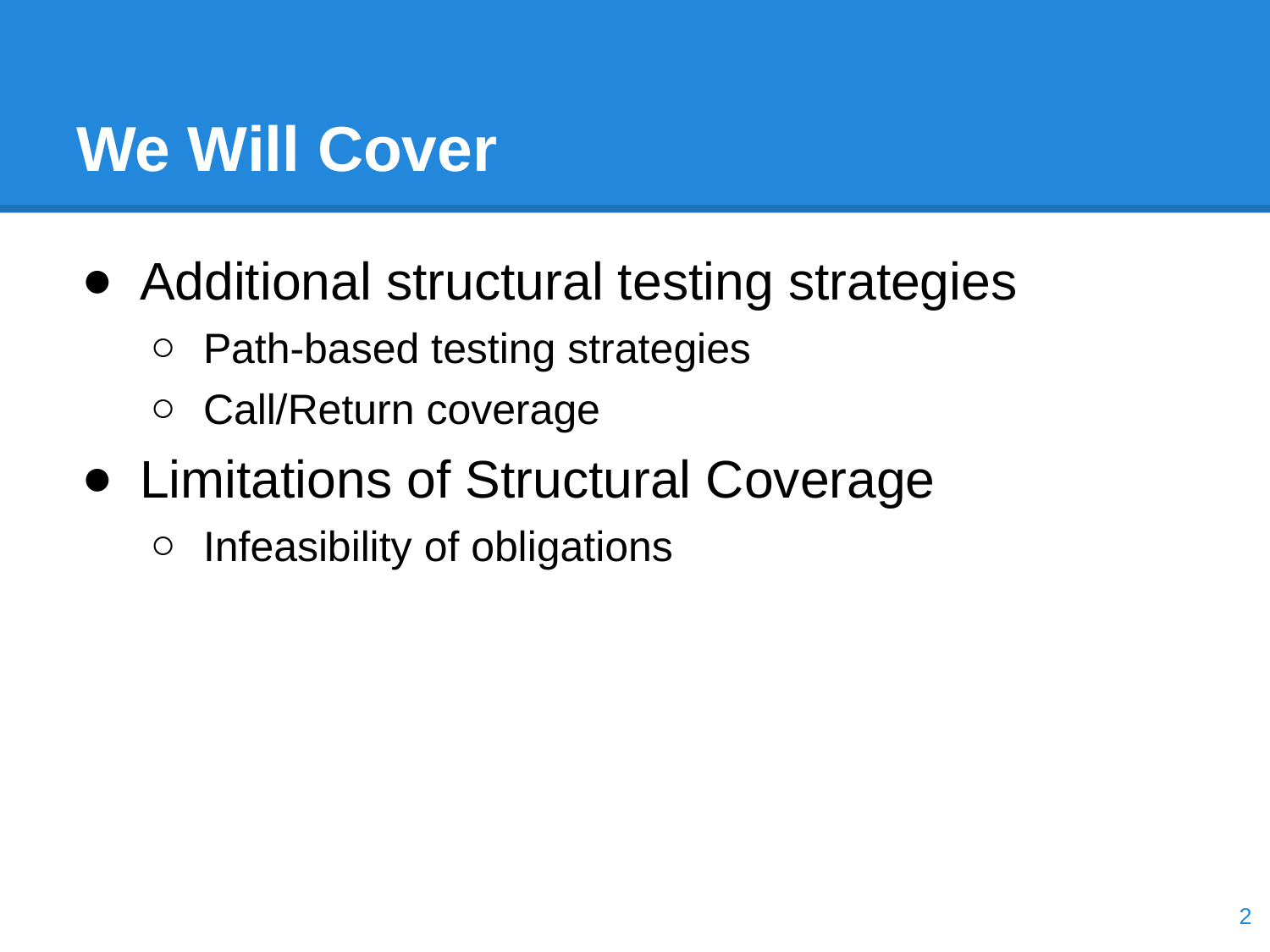

# We Will Cover
Additional structural testing strategies
Path-based testing strategies
Call/Return coverage
Limitations of Structural Coverage
Infeasibility of obligations
2